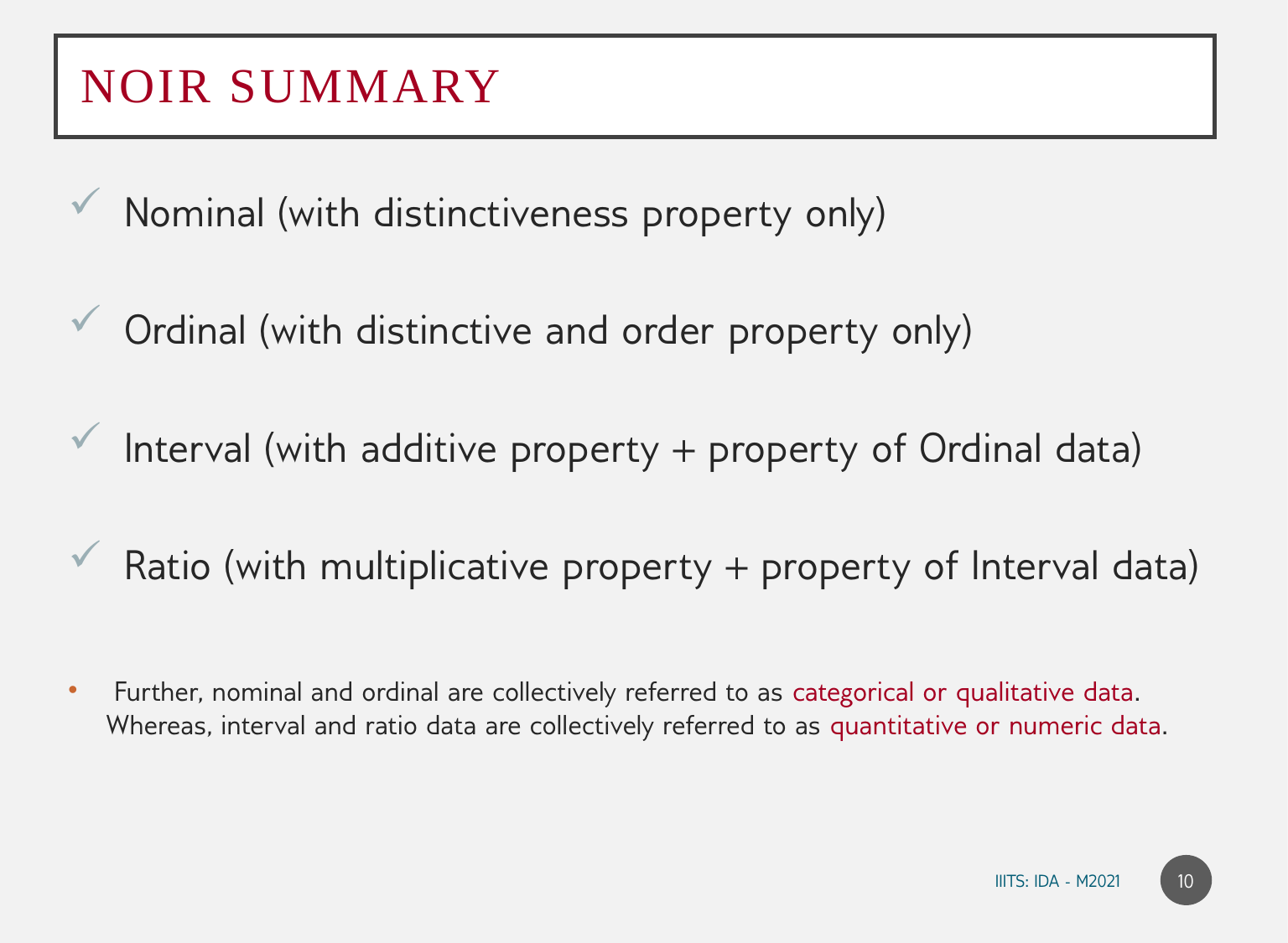

# NOIR summary
Nominal (with distinctiveness property only)

Ordinal (with distinctive and order property only)

Interval (with additive property + property of Ordinal data)

Ratio (with multiplicative property + property of Interval data)

 Further, nominal and ordinal are collectively referred to as categorical or qualitative data. Whereas, interval and ratio data are collectively referred to as quantitative or numeric data.

10
IIITS: IDA - M2021